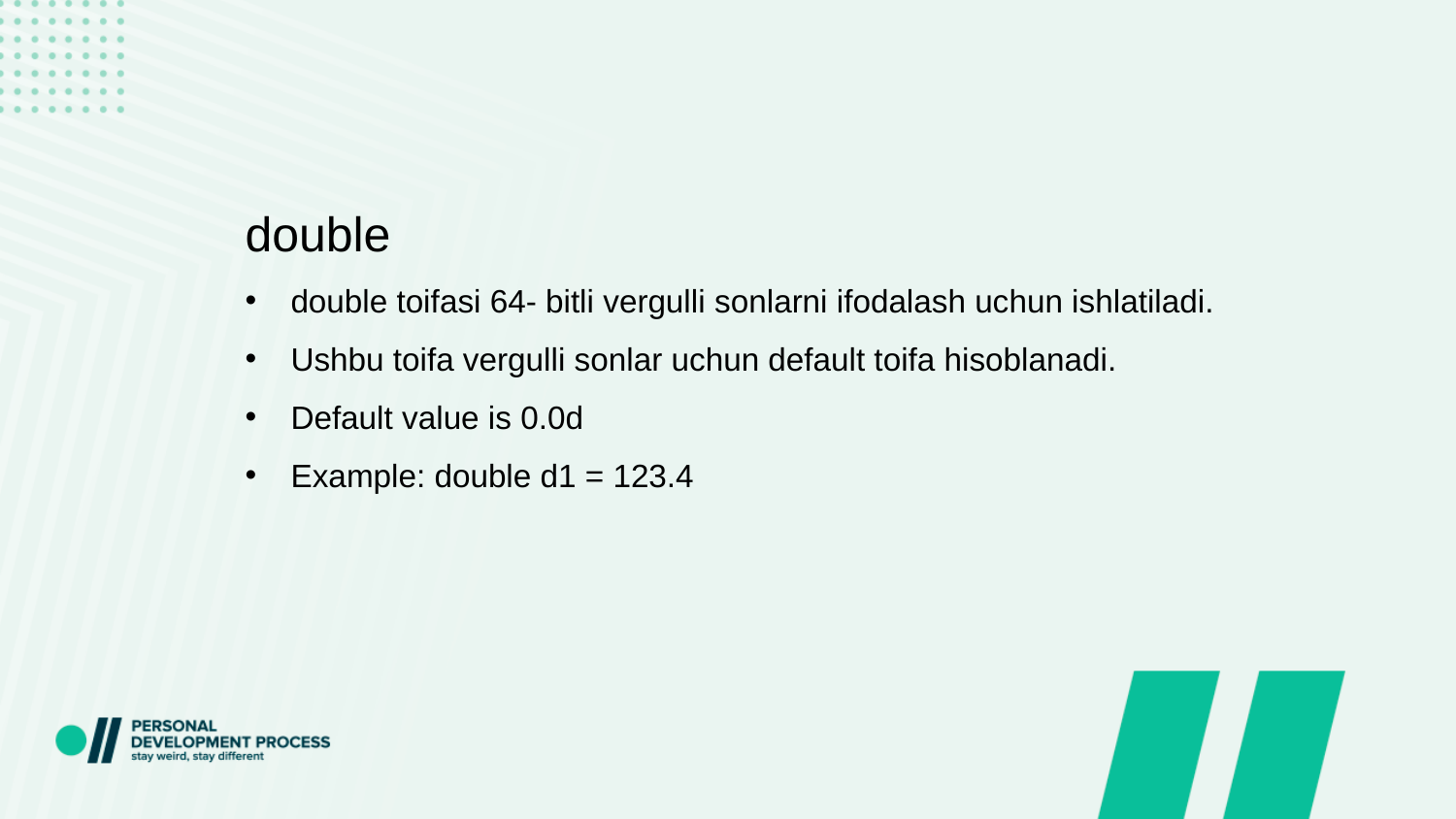

double
double toifasi 64- bitli vergulli sonlarni ifodalash uchun ishlatiladi.
Ushbu toifa vergulli sonlar uchun default toifa hisoblanadi.
Default value is 0.0d
Example: double d1 = 123.4